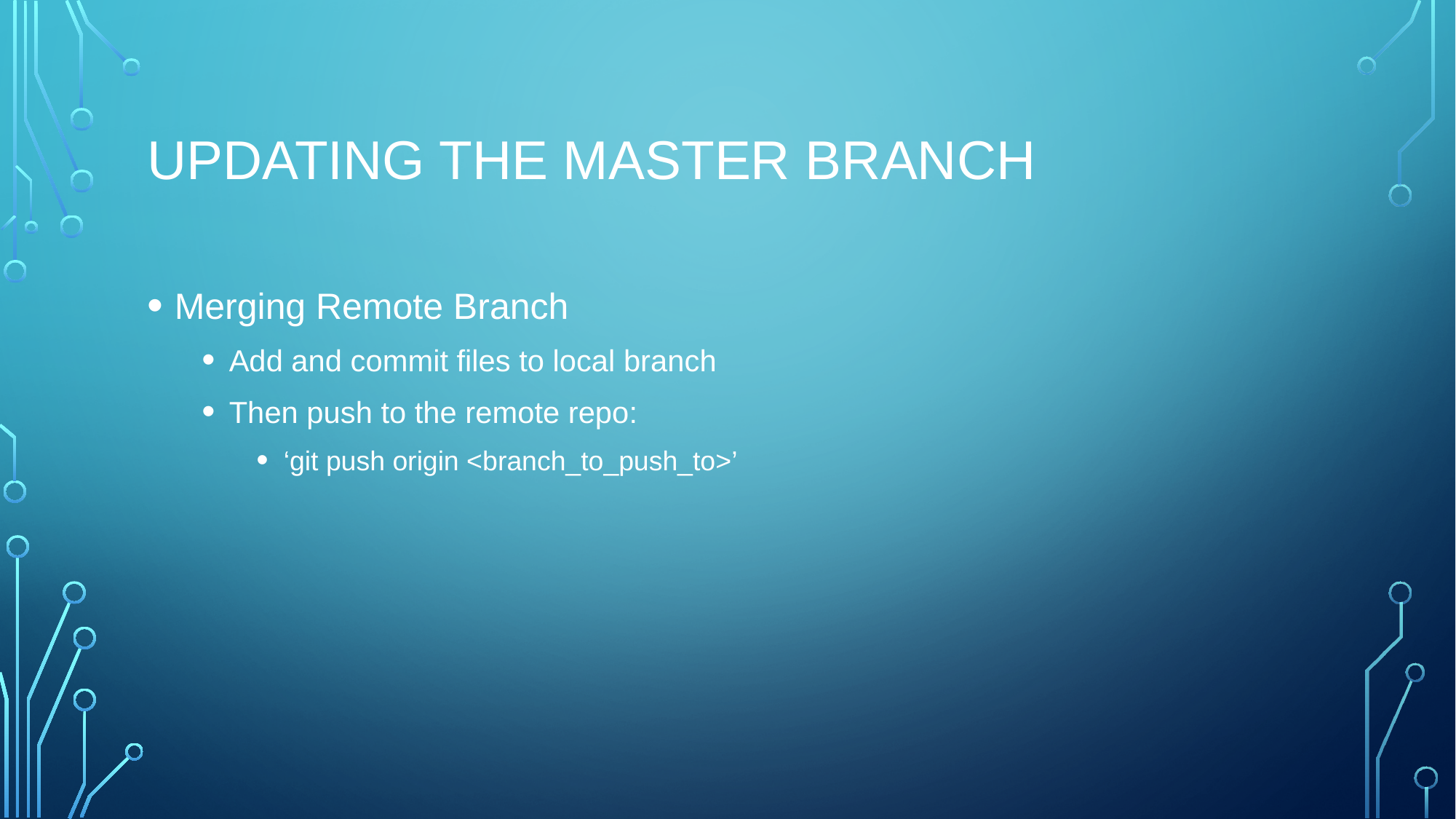

# Updating the Master Branch
Merging Remote Branch
Add and commit files to local branch
Then push to the remote repo:
‘git push origin <branch_to_push_to>’